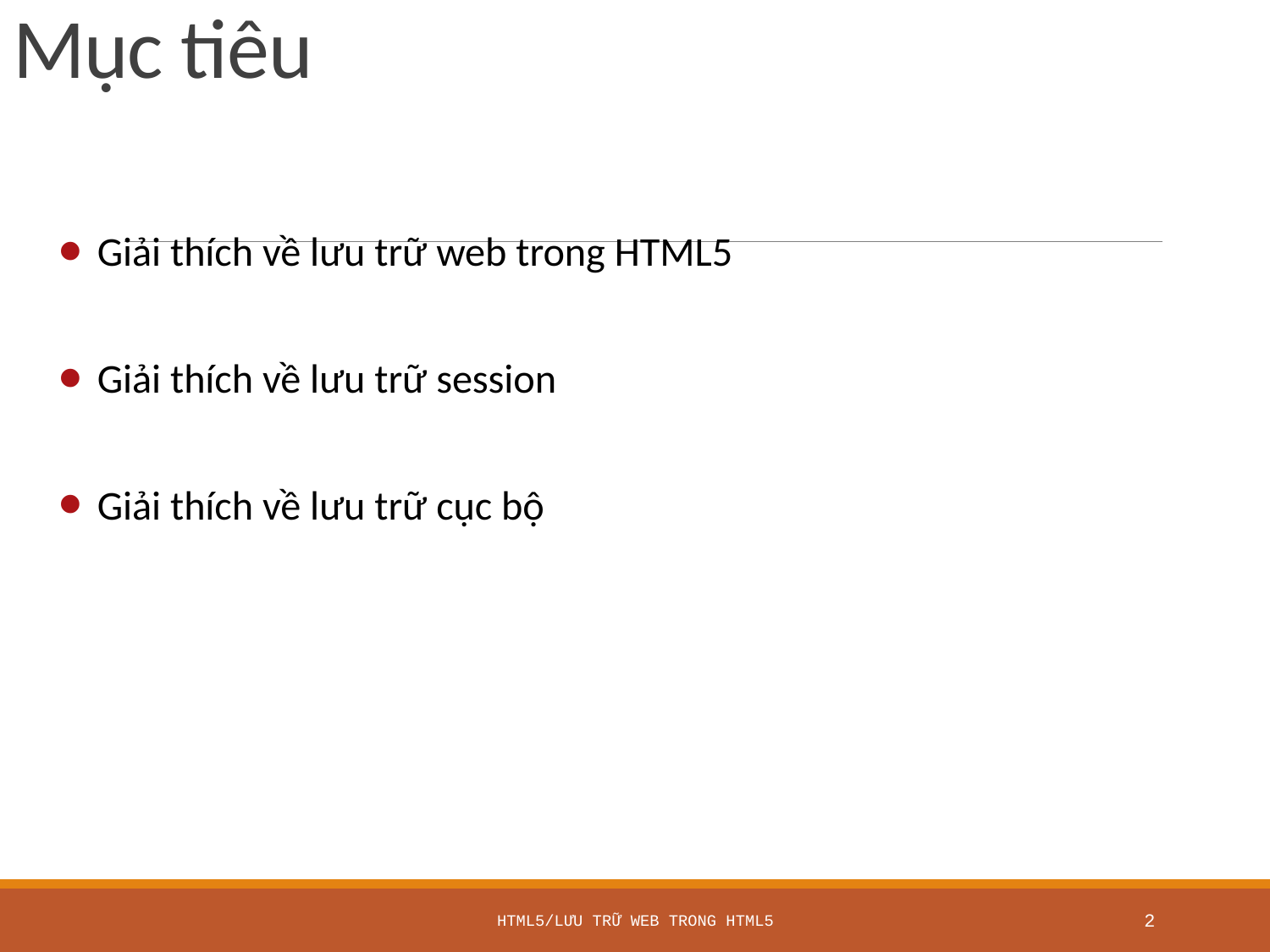

# Mục tiêu
Giải thích về lưu trữ web trong HTML5
Giải thích về lưu trữ session
Giải thích về lưu trữ cục bộ

HTML5/Lưu trữ Web trong HTML5
2